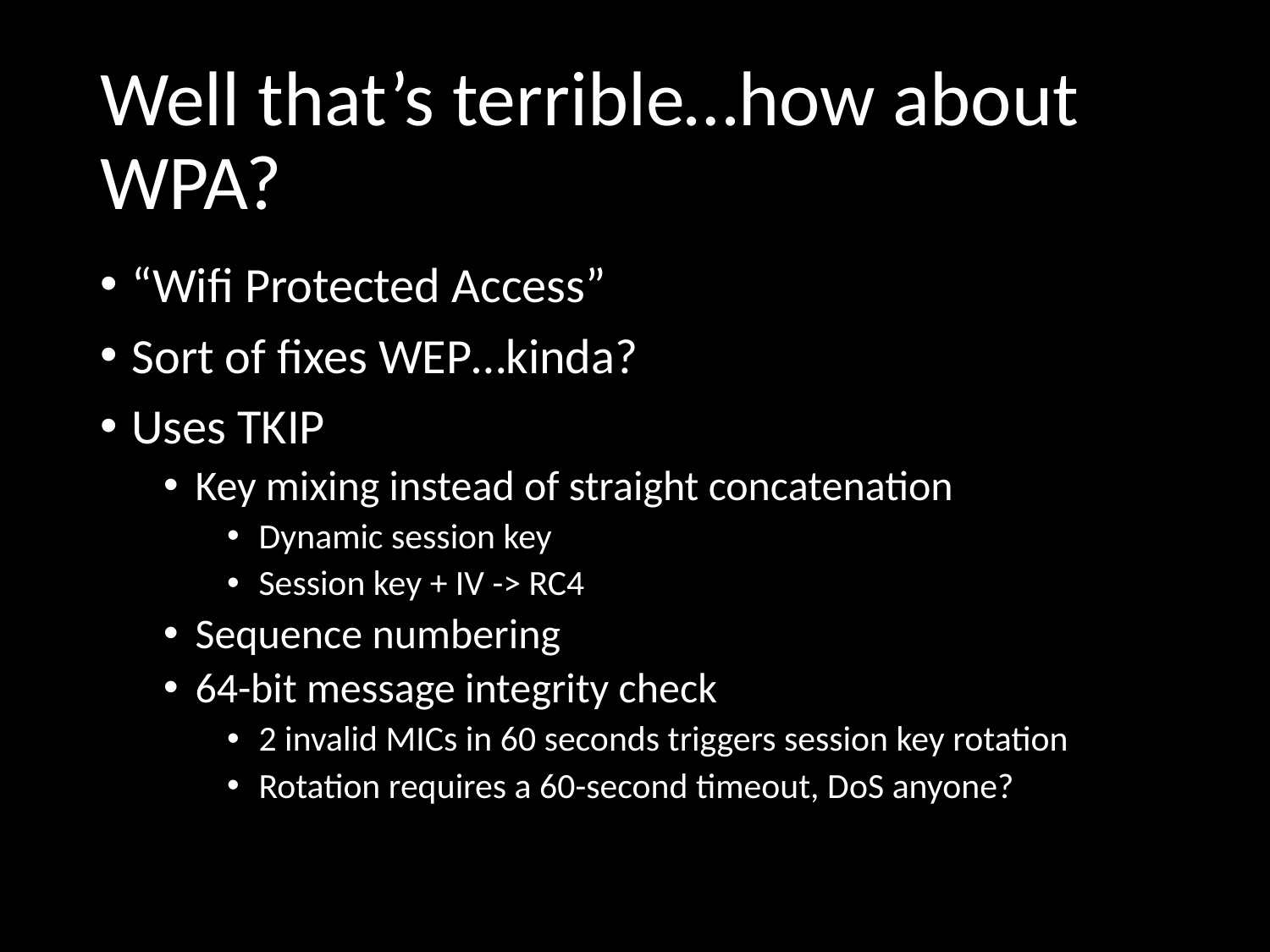

# Well that’s terrible…how about WPA?
“Wifi Protected Access”
Sort of fixes WEP…kinda?
Uses TKIP
Key mixing instead of straight concatenation
Dynamic session key
Session key + IV -> RC4
Sequence numbering
64-bit message integrity check
2 invalid MICs in 60 seconds triggers session key rotation
Rotation requires a 60-second timeout, DoS anyone?